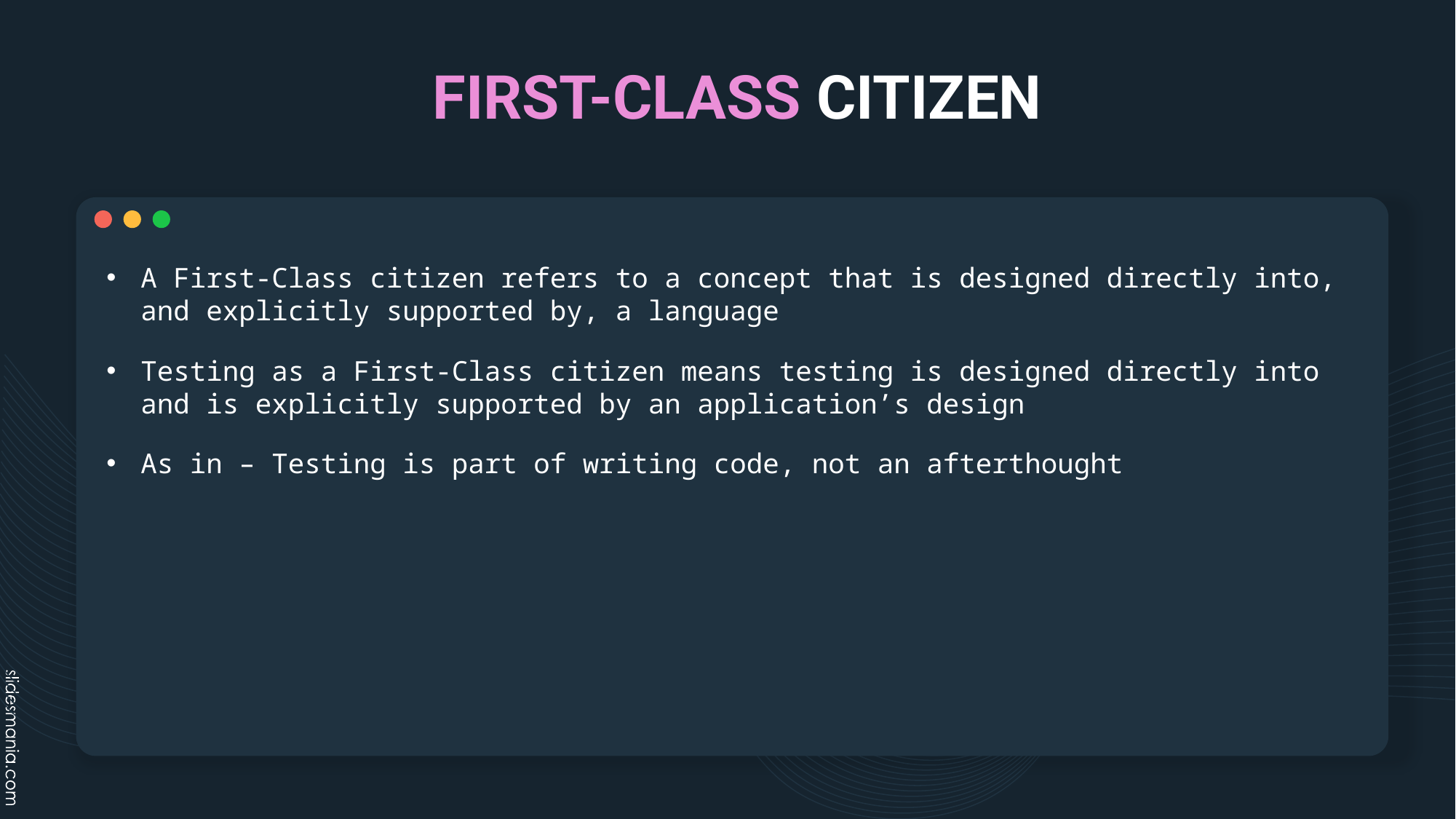

# FIRST-CLASS CITIZEN
A First-Class citizen refers to a concept that is designed directly into, and explicitly supported by, a language
Testing as a First-Class citizen means testing is designed directly into and is explicitly supported by an application’s design
As in – Testing is part of writing code, not an afterthought